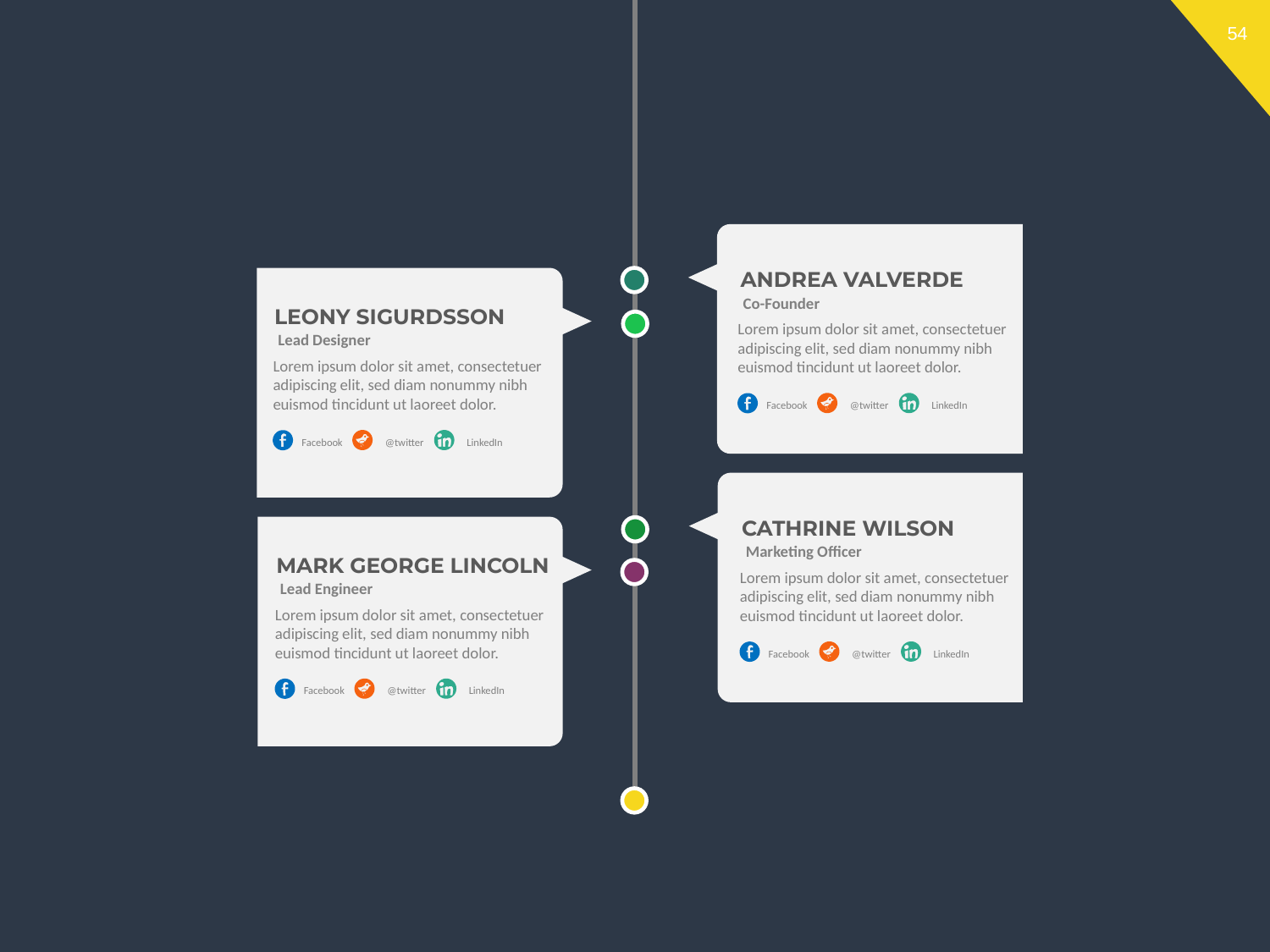

ANDREA VALVERDE

Co-Founder
LEONY SIGURDSSON

Lorem ipsum dolor sit amet, consectetuer adipiscing elit, sed diam nonummy nibh euismod tincidunt ut laoreet dolor.
Lead Designer
Lorem ipsum dolor sit amet, consectetuer adipiscing elit, sed diam nonummy nibh euismod tincidunt ut laoreet dolor.
Facebook
@twitter
LinkedIn

Facebook
@twitter
LinkedIn

CATHRINE WILSON

Marketing Officer
MARK GEORGE LINCOLN

Lorem ipsum dolor sit amet, consectetuer adipiscing elit, sed diam nonummy nibh euismod tincidunt ut laoreet dolor.
Lead Engineer
Lorem ipsum dolor sit amet, consectetuer adipiscing elit, sed diam nonummy nibh euismod tincidunt ut laoreet dolor.
Facebook
@twitter
LinkedIn

Facebook
@twitter
LinkedIn